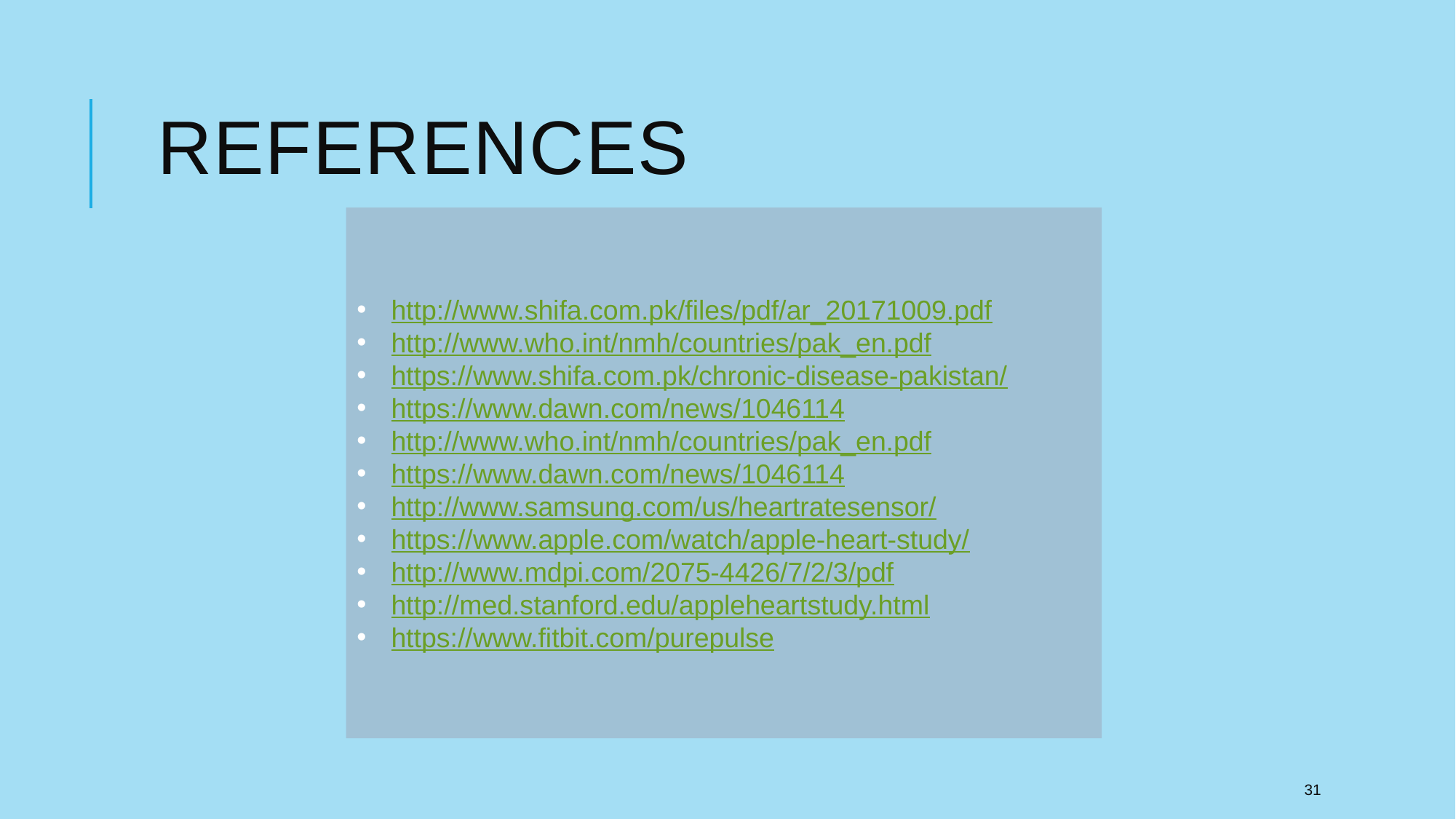

# References
http://www.shifa.com.pk/files/pdf/ar_20171009.pdf
http://www.who.int/nmh/countries/pak_en.pdf
https://www.shifa.com.pk/chronic-disease-pakistan/
https://www.dawn.com/news/1046114
http://www.who.int/nmh/countries/pak_en.pdf
https://www.dawn.com/news/1046114
http://www.samsung.com/us/heartratesensor/
https://www.apple.com/watch/apple-heart-study/
http://www.mdpi.com/2075-4426/7/2/3/pdf
http://med.stanford.edu/appleheartstudy.html
https://www.fitbit.com/purepulse
31